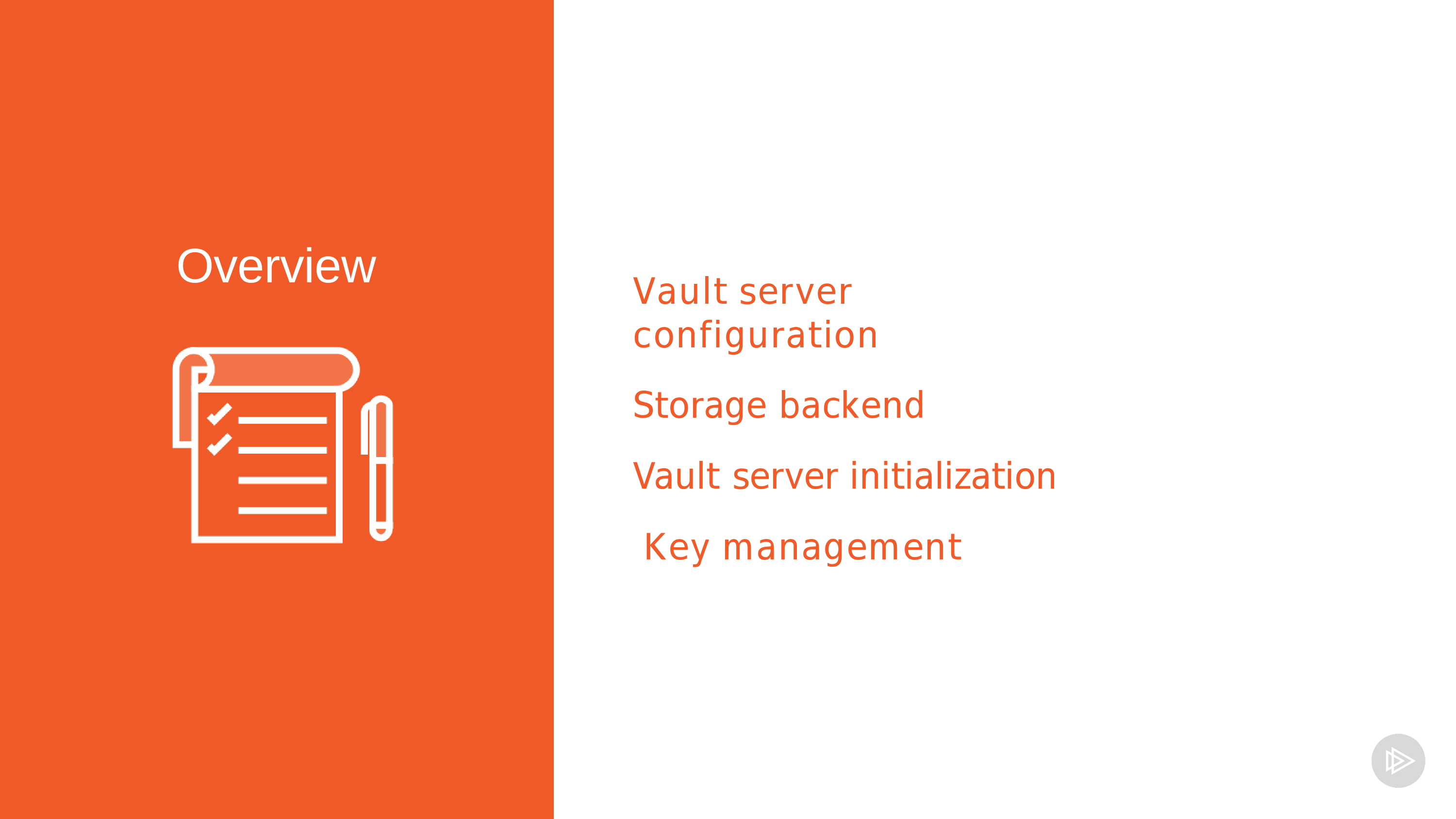

Overview
Vault server configuration
Storage backend
Vault server initialization  Key management